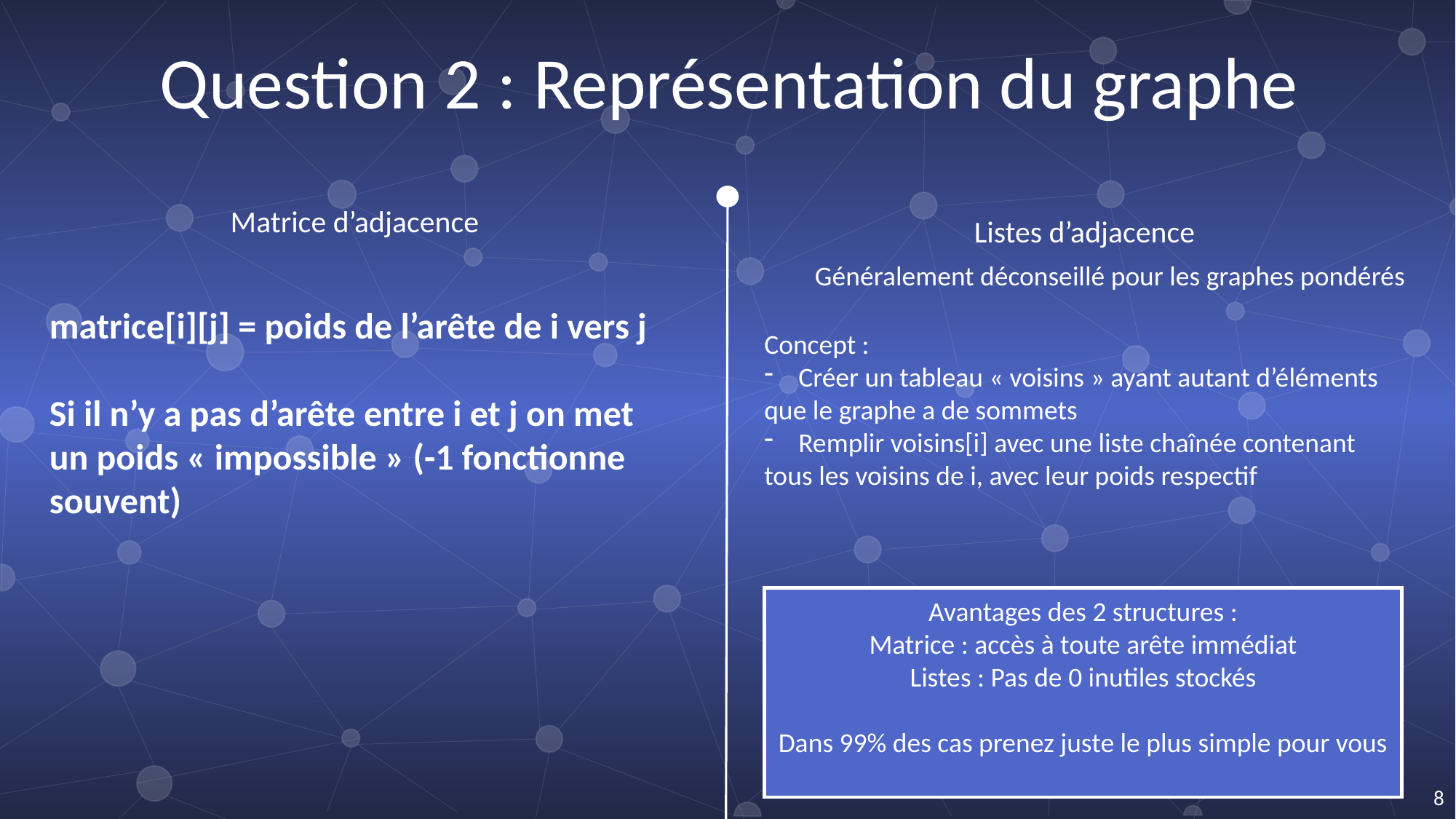

Question 2 : Représentation du graphe

Matrice d’adjacence
Listes d’adjacence
Généralement déconseillé pour les graphes pondérés
matrice[i][j] = poids de l’arête de i vers j

Si il n’y a pas d’arête entre i et j on met un poids « impossible » (-1 fonctionne souvent)
Concept :
Créer un tableau « voisins » ayant autant d’éléments
que le graphe a de sommets
Remplir voisins[i] avec une liste chaînée contenant
tous les voisins de i, avec leur poids respectif

Avantages des 2 structures :
Matrice : accès à toute arête immédiat
Listes : Pas de 0 inutiles stockés

Dans 99% des cas prenez juste le plus simple pour vous

8